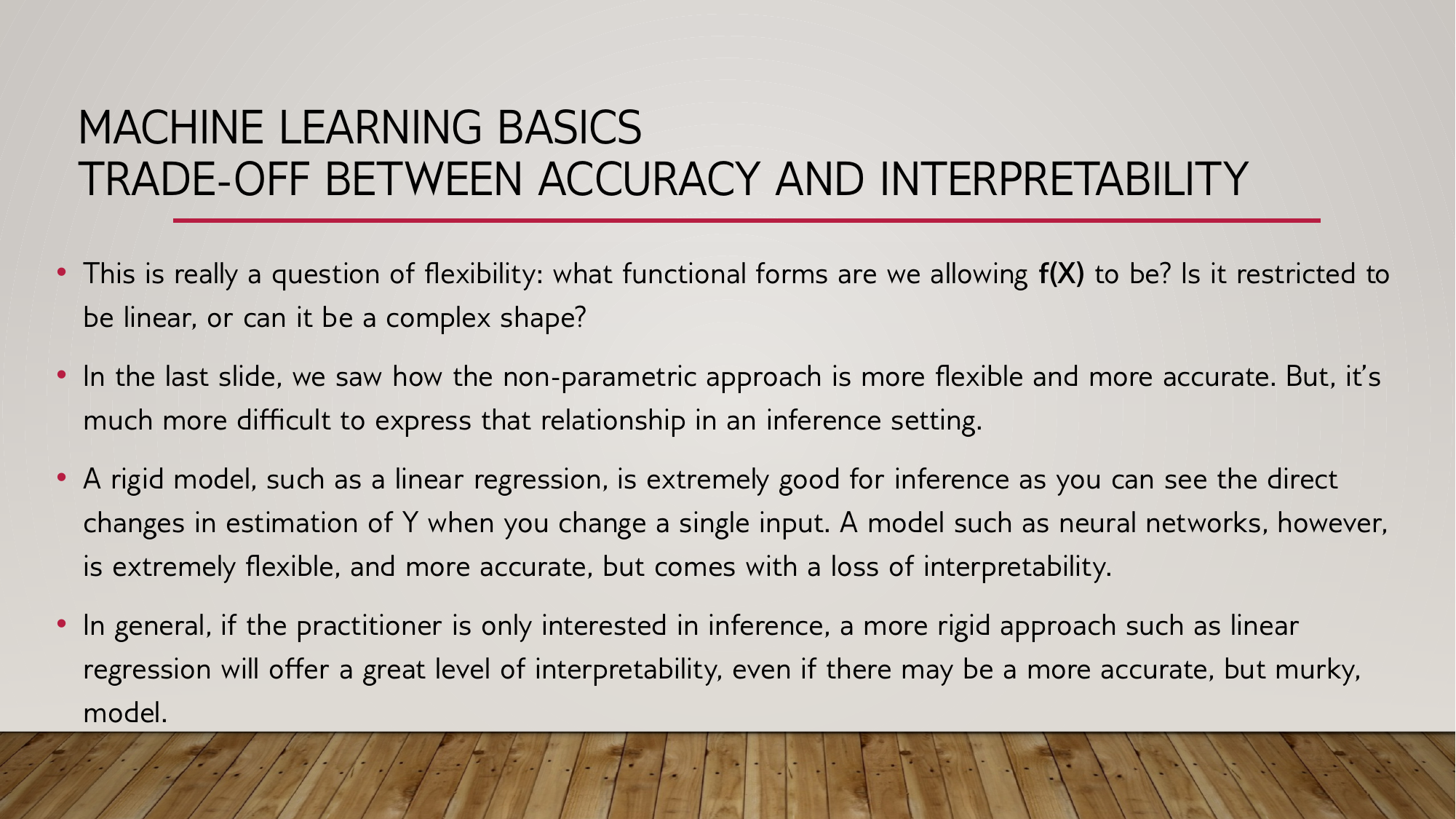

# Machine learning basics Trade-off between accuracy and interpretability
This is really a question of flexibility: what functional forms are we allowing f(X) to be? Is it restricted to be linear, or can it be a complex shape?
In the last slide, we saw how the non-parametric approach is more flexible and more accurate. But, it’s much more difficult to express that relationship in an inference setting.
A rigid model, such as a linear regression, is extremely good for inference as you can see the direct changes in estimation of Y when you change a single input. A model such as neural networks, however, is extremely flexible, and more accurate, but comes with a loss of interpretability.
In general, if the practitioner is only interested in inference, a more rigid approach such as linear regression will offer a great level of interpretability, even if there may be a more accurate, but murky, model.